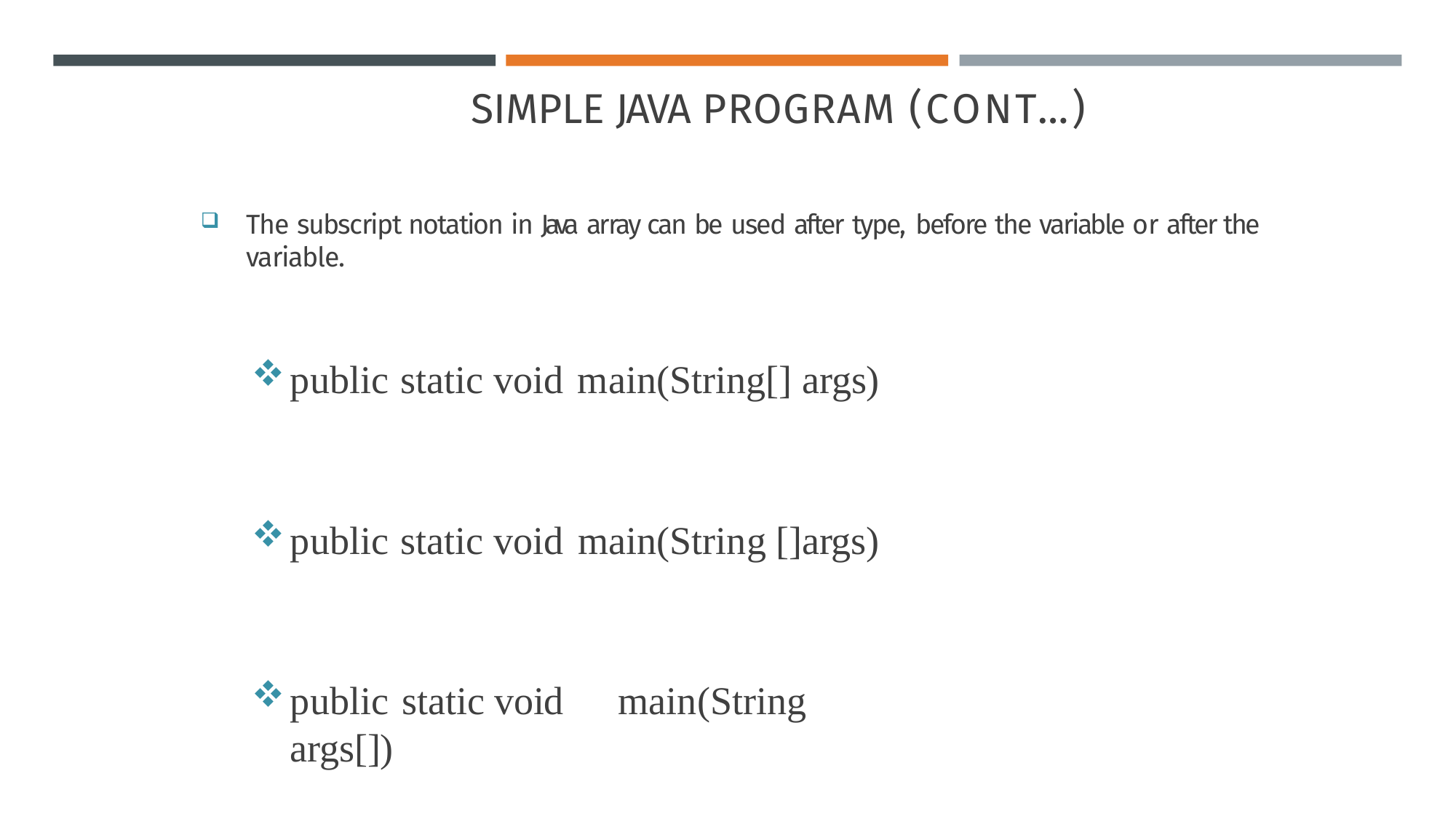

# SIMPLE JAVA PROGRAM (CONT…)
The subscript notation in Java array can be used after type, before the variable or after the variable.
public static void main(String[] args)

public static void main(String []args)

public static void	main(String args[])